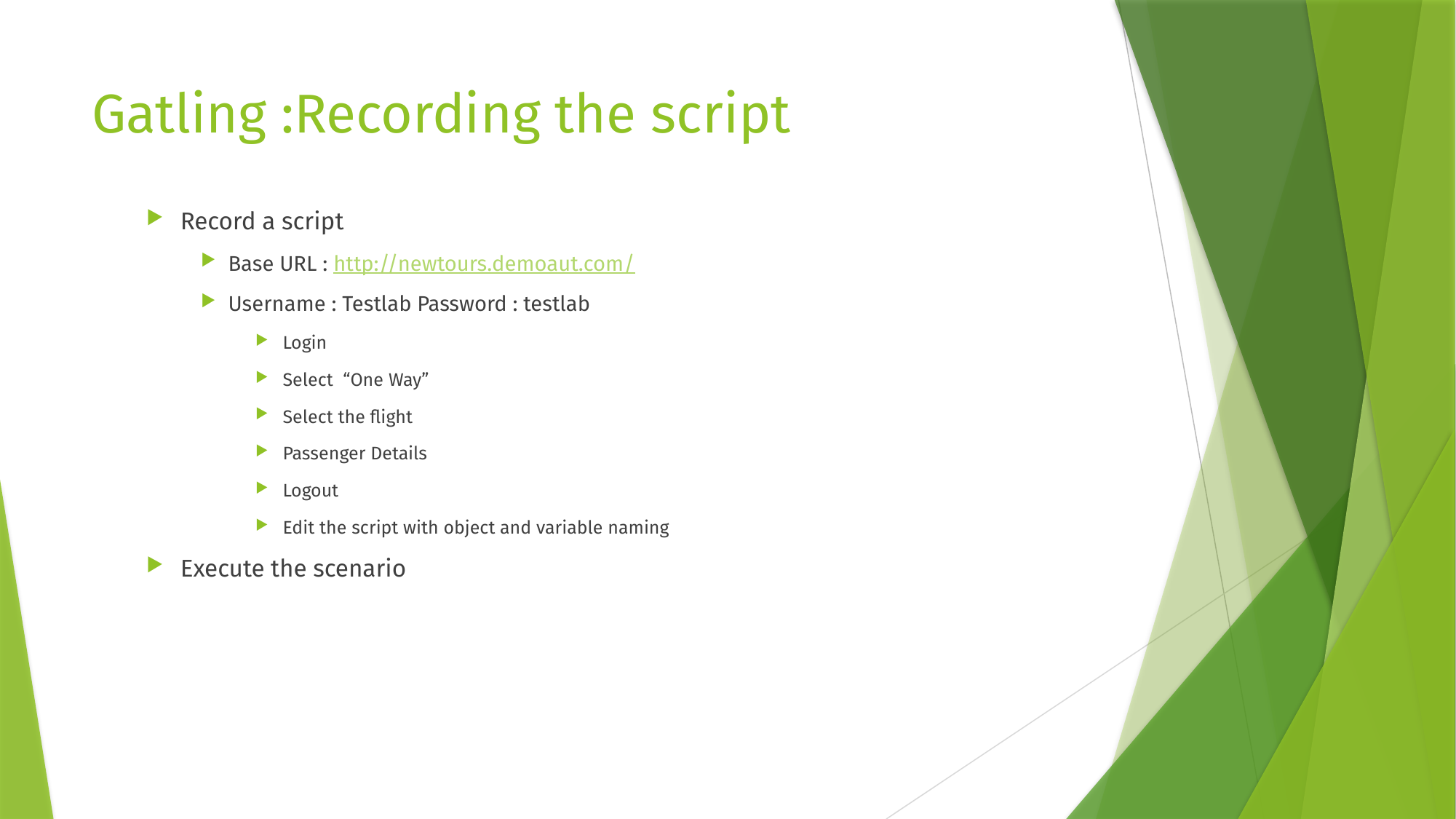

# Gatling :Recording the script
Record a script
Base URL : http://newtours.demoaut.com/
Username : Testlab Password : testlab
Login
Select  “One Way”
Select the flight
Passenger Details
Logout
Edit the script with object and variable naming
Execute the scenario